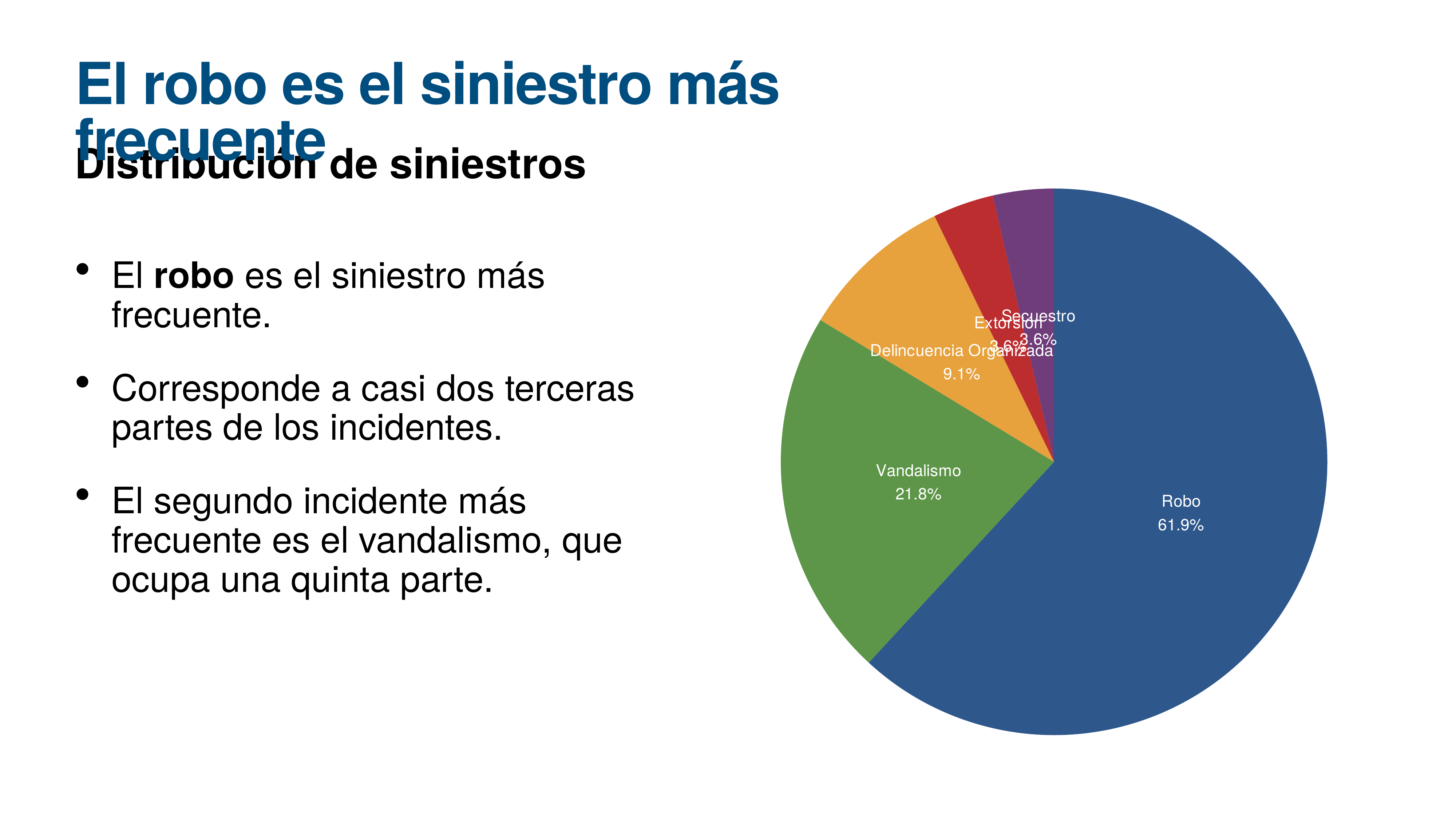

# El robo es el siniestro más frecuente
Distribución de siniestros

### Chart

| Category | Frecuencia |
|---|---|
| Robo | 61.8 |
| Vandalismo | 21.8 |
| Delincuencia Organizada | 9.1 |
| Extorsión | 3.6 |
| Secuestro | 3.6 |
El robo es el siniestro más frecuente.
Corresponde a casi dos terceras partes de los incidentes.
El segundo incidente más frecuente es el vandalismo, que ocupa una quinta parte.